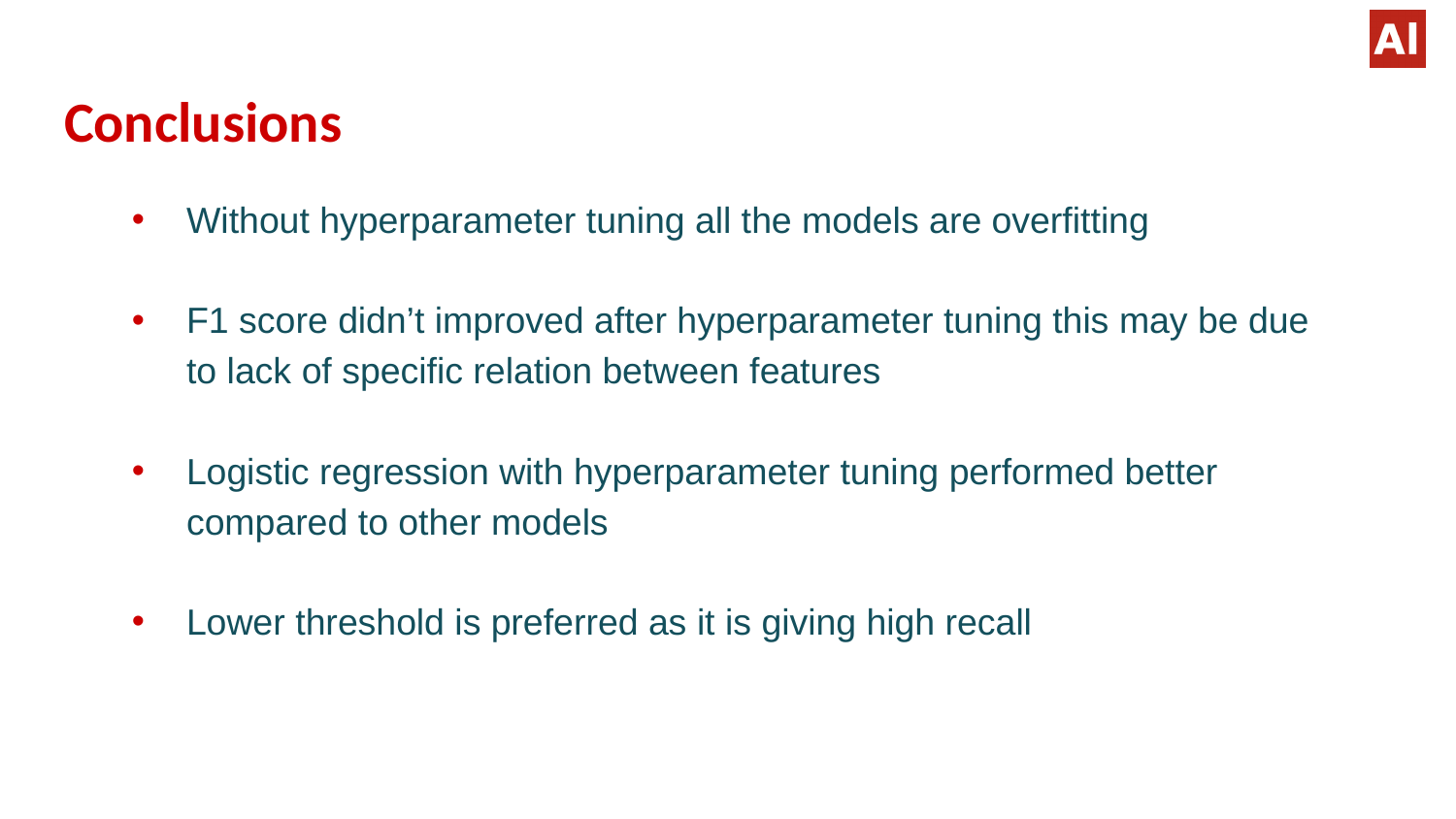

# Conclusions
Without hyperparameter tuning all the models are overfitting

F1 score didn’t improved after hyperparameter tuning this may be due to lack of specific relation between features

Logistic regression with hyperparameter tuning performed better compared to other models

Lower threshold is preferred as it is giving high recall